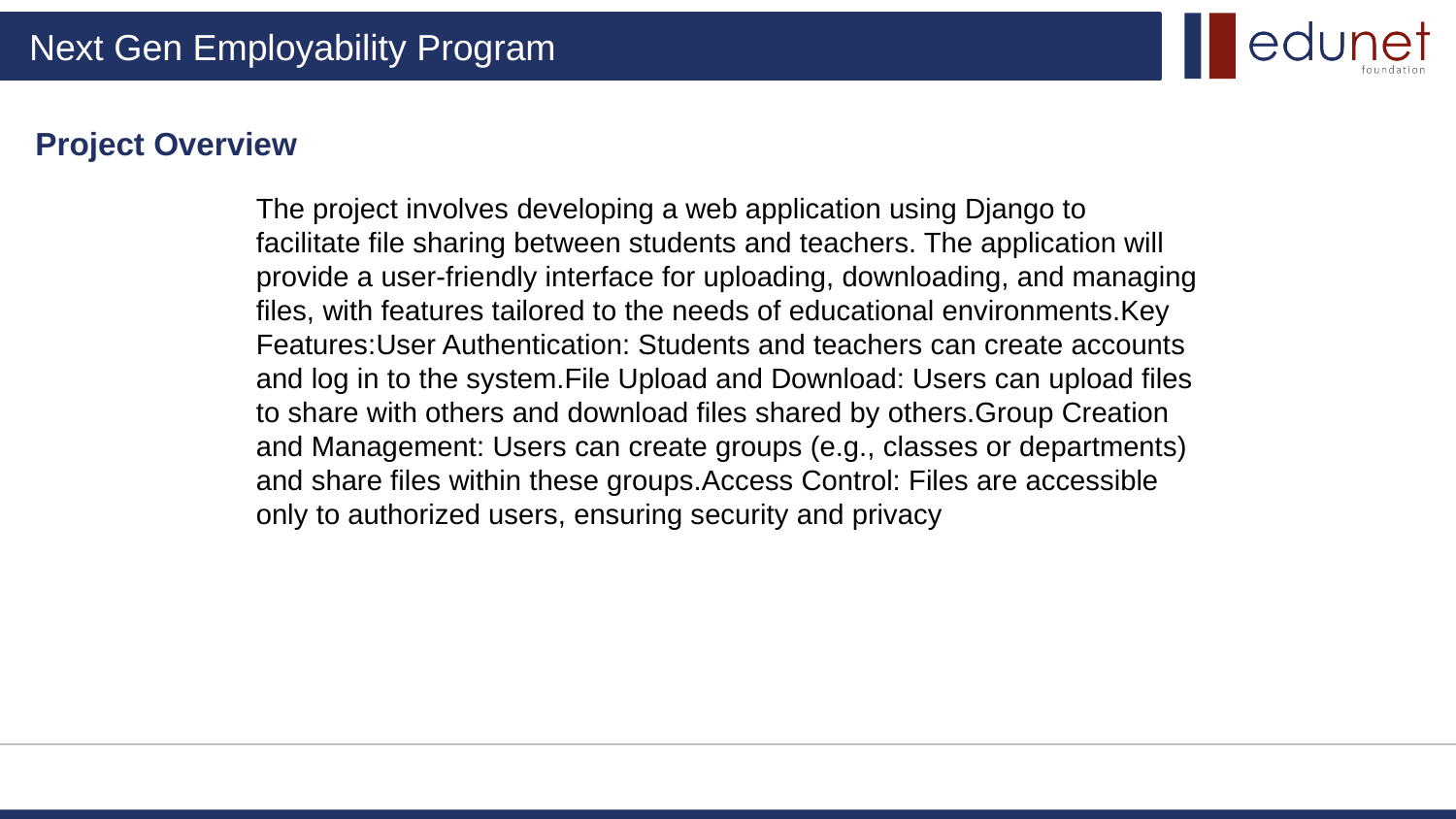

Project Overview
The project involves developing a web application using Django to facilitate file sharing between students and teachers. The application will provide a user-friendly interface for uploading, downloading, and managing files, with features tailored to the needs of educational environments.Key Features:User Authentication: Students and teachers can create accounts and log in to the system.File Upload and Download: Users can upload files to share with others and download files shared by others.Group Creation and Management: Users can create groups (e.g., classes or departments) and share files within these groups.Access Control: Files are accessible only to authorized users, ensuring security and privacy